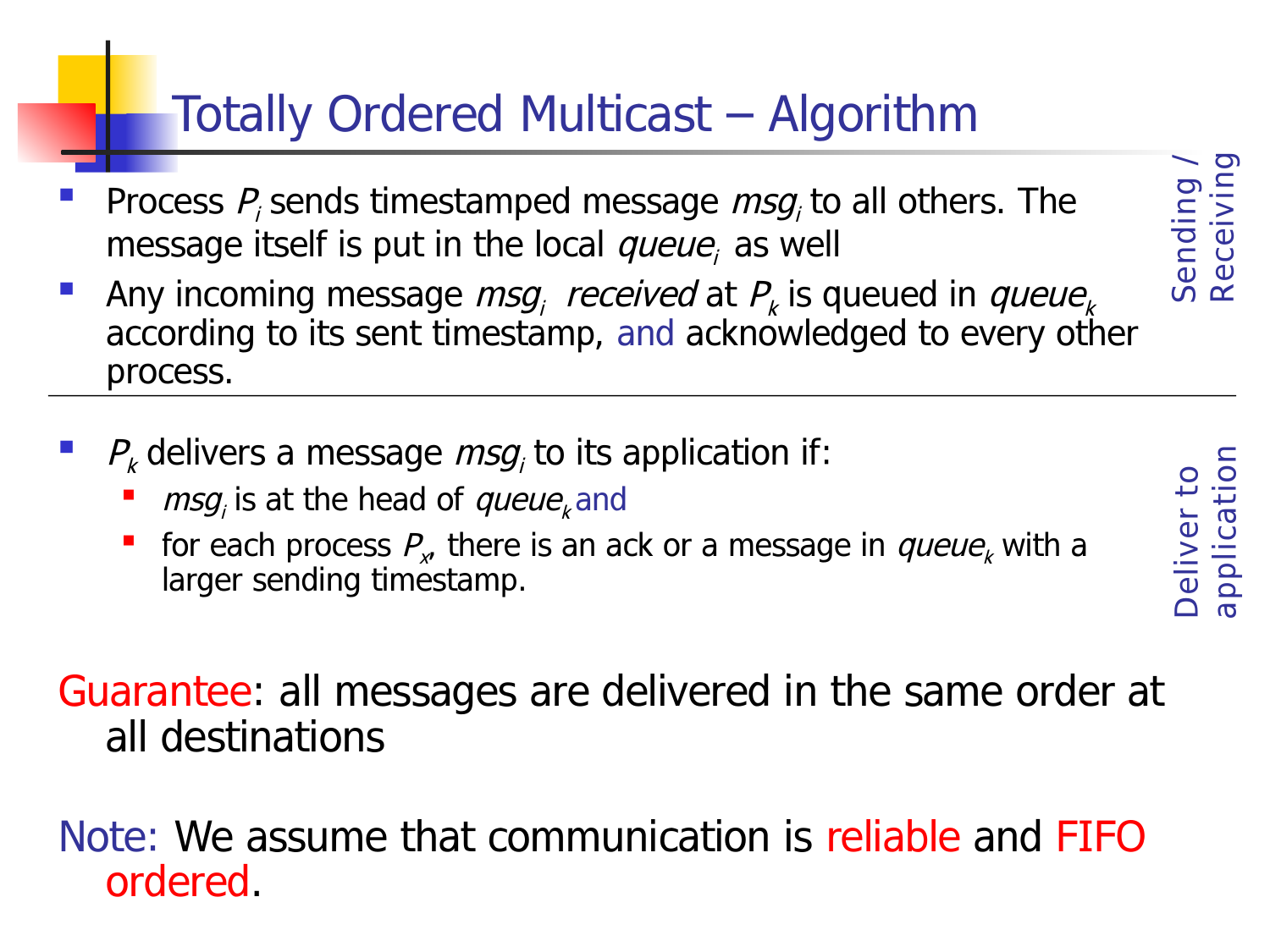

# Totally Ordered Multicast – Algorithm
Sending / Receiving
Process Pi sends timestamped message msgi to all others. The message itself is put in the local queuei  as well
Any incoming message msgi  received at Pk is queued in queuek according to its sent timestamp, and acknowledged to every other process.

Pk delivers a message msgi to its application if:
msgi is at the head of queuek and
for each process Px, there is an ack or a message in queuek with a larger sending timestamp.

Guarantee: all messages are delivered in the same order at all destinations

Note: We assume that communication is reliable and FIFO ordered.

Deliver to application